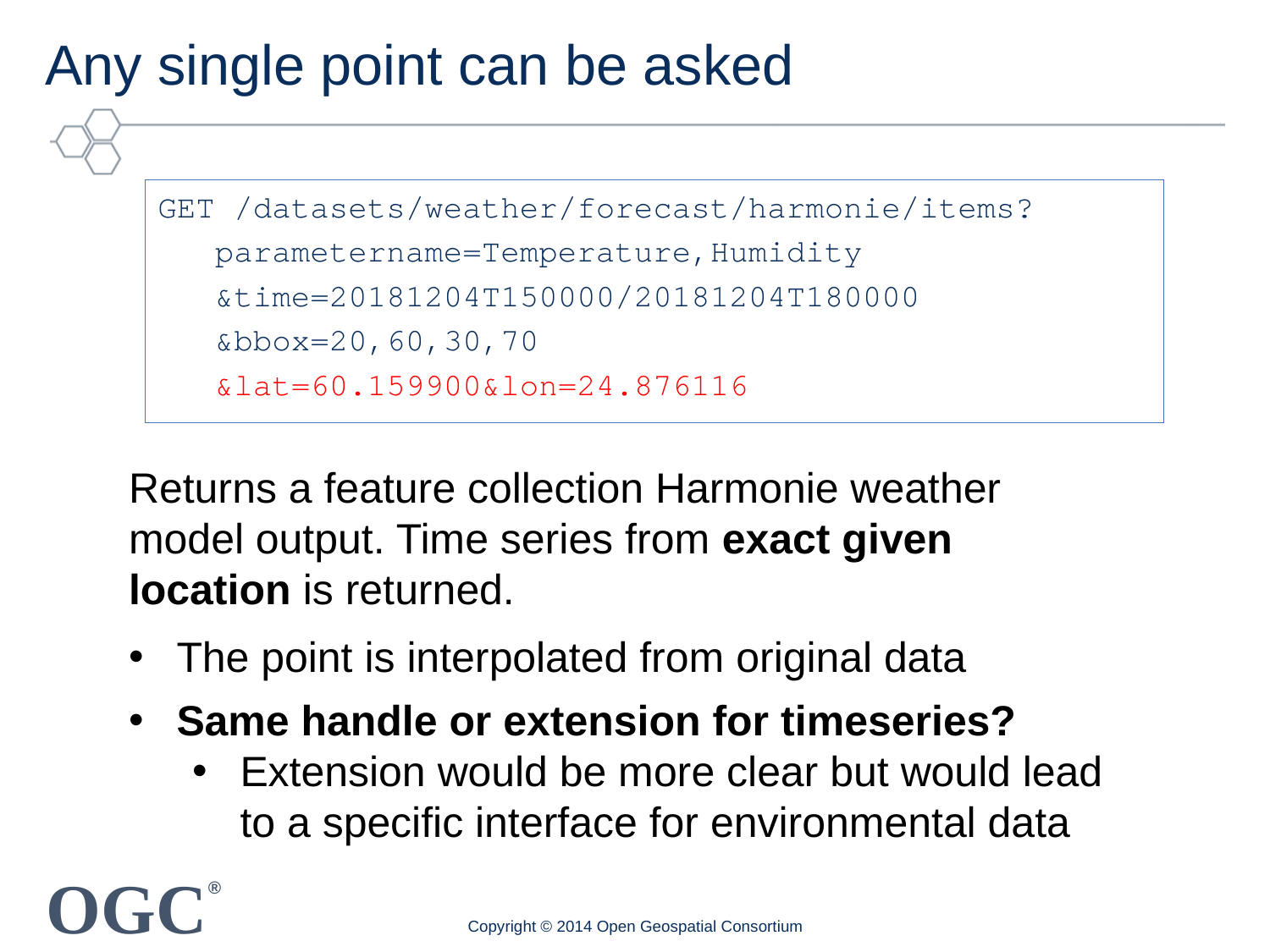

# Any single point can be asked
GET /datasets/weather/forecast/harmonie/items?
   parametername=Temperature,Humidity
   &time=20181204T150000/20181204T180000
   &bbox=20,60,30,70
   &lat=60.159900&lon=24.876116
Returns a feature collection Harmonie weather model output. Time series from exact given location is returned.

The point is interpolated from original data

Same handle or extension for timeseries?
Extension would be more clear but would lead to a specific interface for environmental data

Copyright © 2014 Open Geospatial Consortium